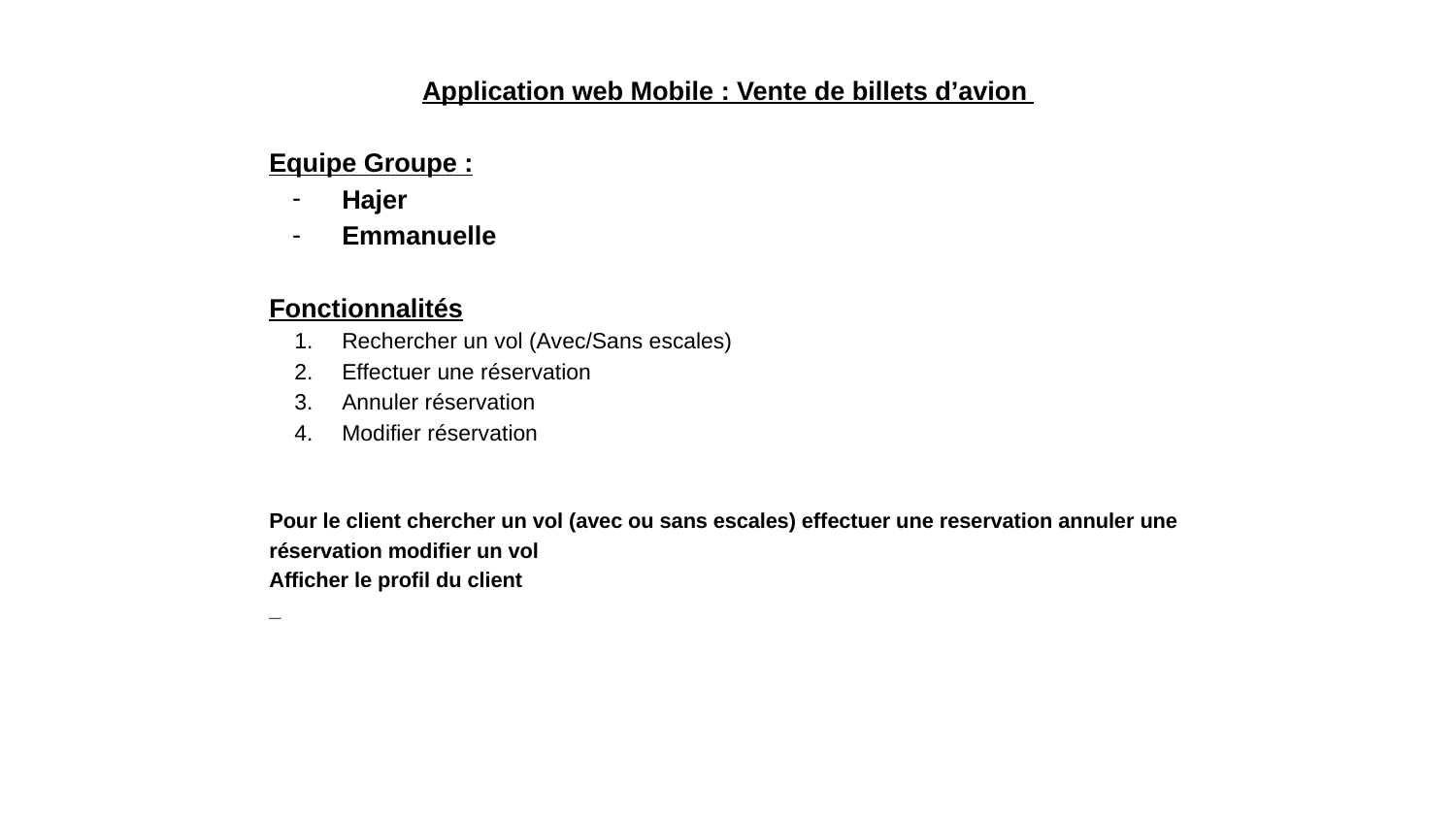

Application web Mobile : Vente de billets d’avion

Equipe Groupe :
Hajer
Emmanuelle

Fonctionnalités
Rechercher un vol (Avec/Sans escales)
Effectuer une réservation
Annuler réservation
Modifier réservation

Pour le client chercher un vol (avec ou sans escales) effectuer une reservation annuler une réservation modifier un vol
Afficher le profil du client
_